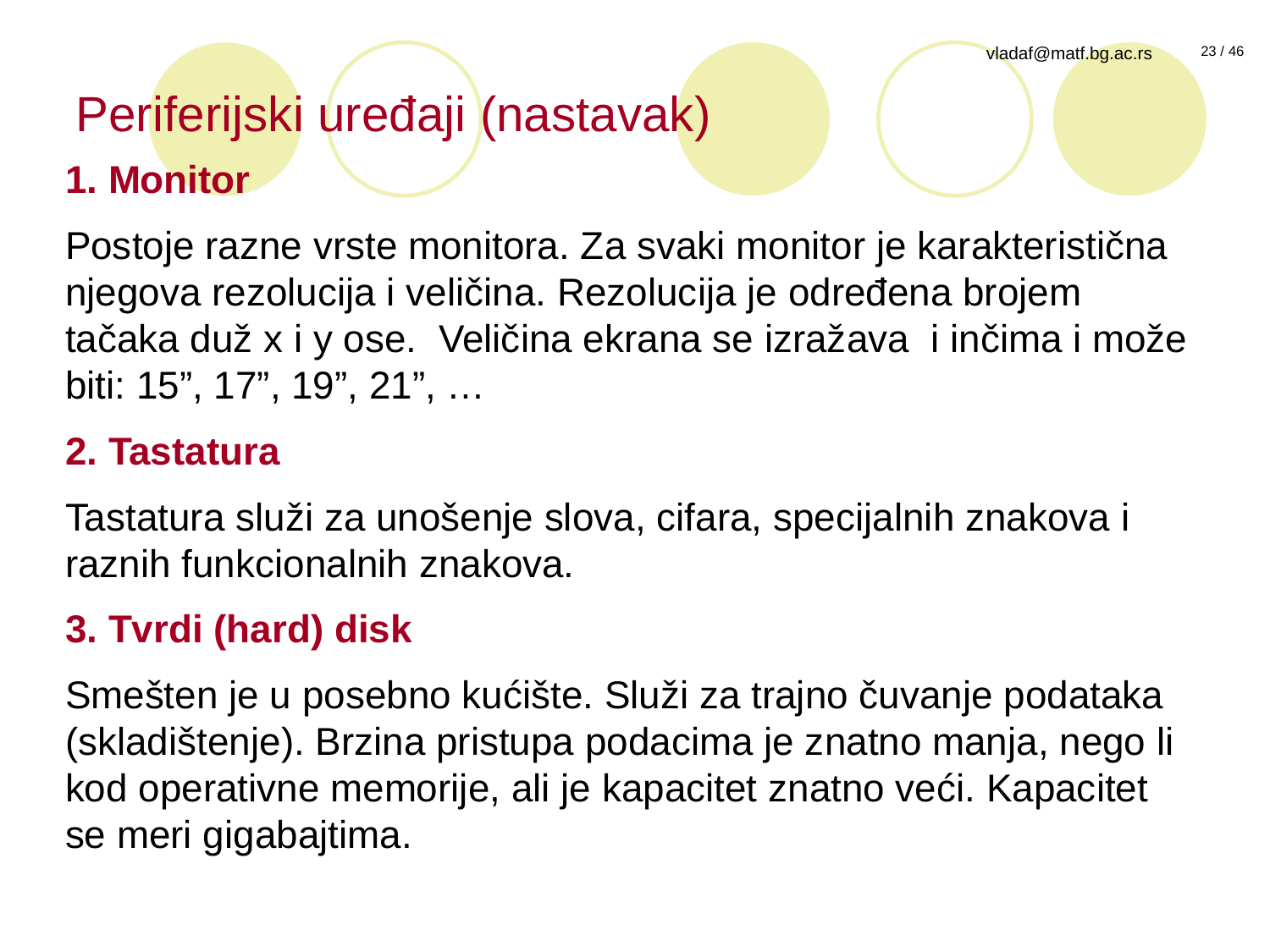

Periferijski uređaji (nastavak)
1. Monitor
Postoje razne vrste monitora. Za svaki monitor je karakteristična njegova rezolucija i veličina. Rezolucija je određena brojem tačaka duž x i y ose.  Veličina ekrana se izražava  i inčima i može biti: 15”, 17”, 19”, 21”, …
2. Tastatura
Tastatura služi za unošenje slova, cifara, specijalnih znakova i raznih funkcionalnih znakova.
3. Tvrdi (hard) disk
Smešten je u posebno kućište. Služi za trajno čuvanje podataka (skladištenje). Brzina pristupa podacima je znatno manja, nego li kod operativne memorije, ali je kapacitet znatno veći. Kapacitet se meri gigabajtima.